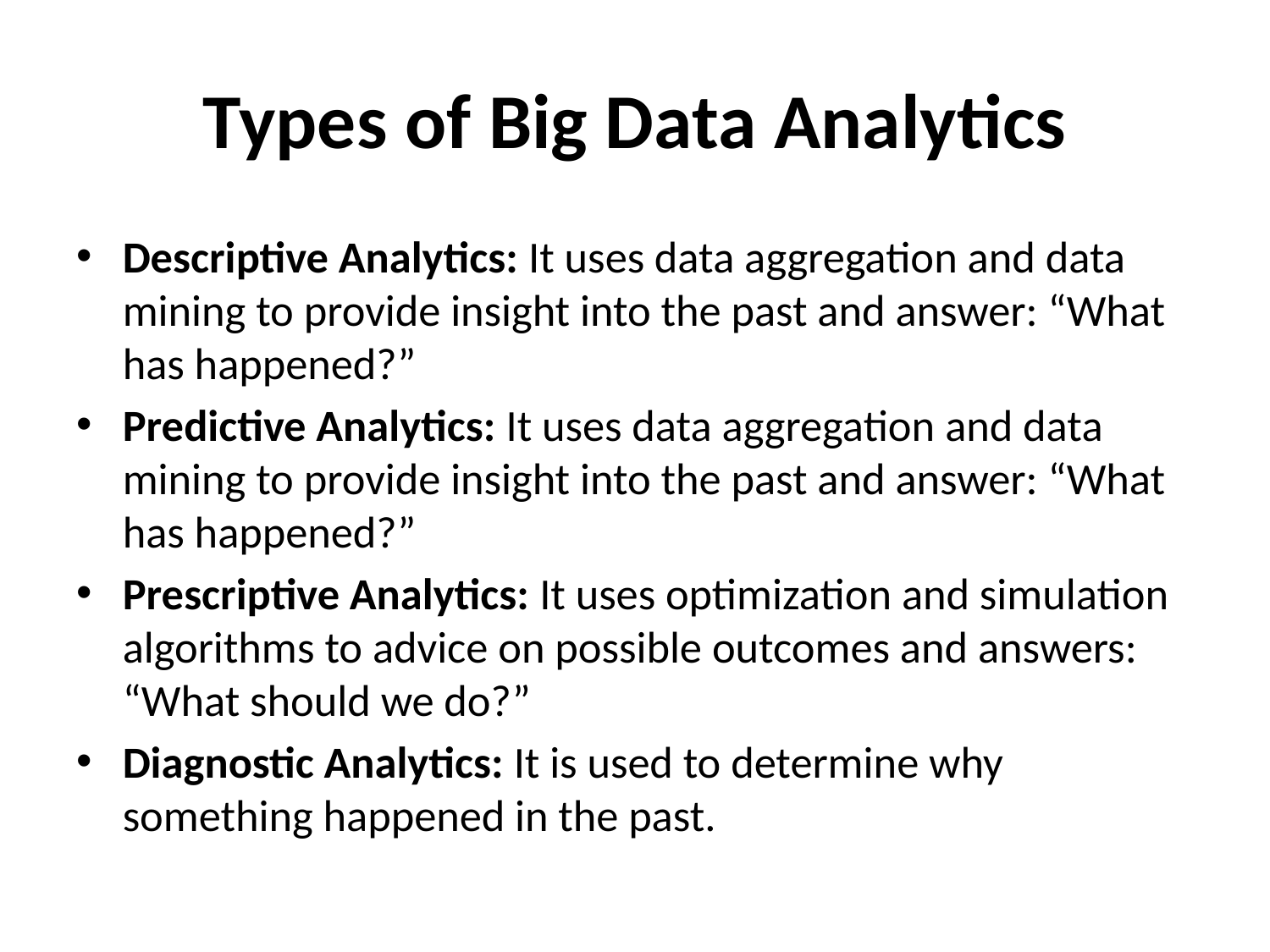

# Types of Big Data Analytics
Descriptive Analytics: It uses data aggregation and data mining to provide insight into the past and answer: “What has happened?”
Predictive Analytics: It uses data aggregation and data mining to provide insight into the past and answer: “What has happened?”
Prescriptive Analytics: It uses optimization and simulation algorithms to advice on possible outcomes and answers: “What should we do?”
Diagnostic Analytics: It is used to determine why something happened in the past.